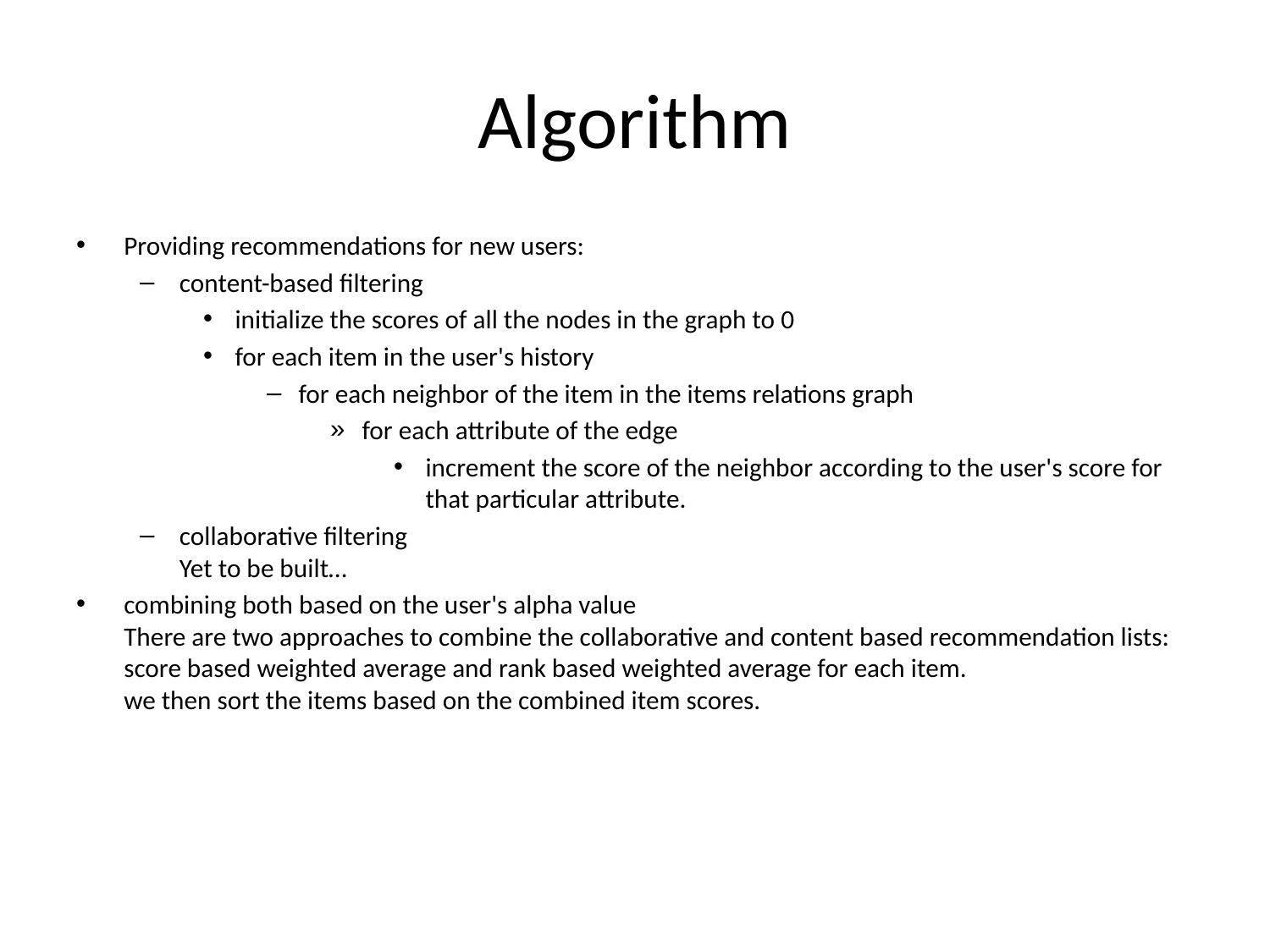

# Algorithm
Providing recommendations for new users:
content-based filtering
initialize the scores of all the nodes in the graph to 0
for each item in the user's history
for each neighbor of the item in the items relations graph
for each attribute of the edge
increment the score of the neighbor according to the user's score for that particular attribute.
collaborative filtering
Yet to be built…
combining both based on the user's alpha value
There are two approaches to combine the collaborative and content based recommendation lists: score based weighted average and rank based weighted average for each item.
we then sort the items based on the combined item scores.